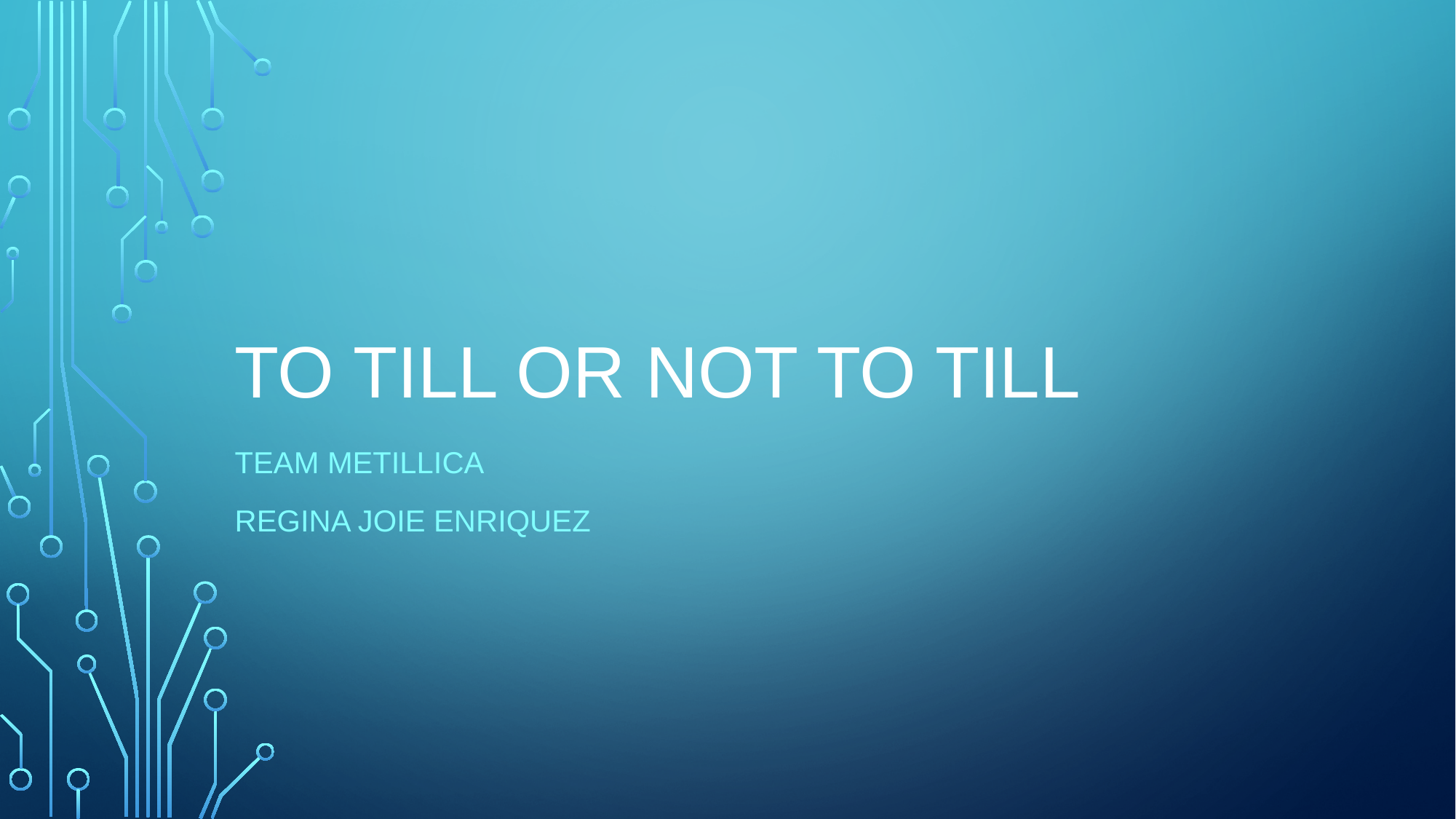

# To till or not to till
Team mEtillica
Regina Joie Enriquez